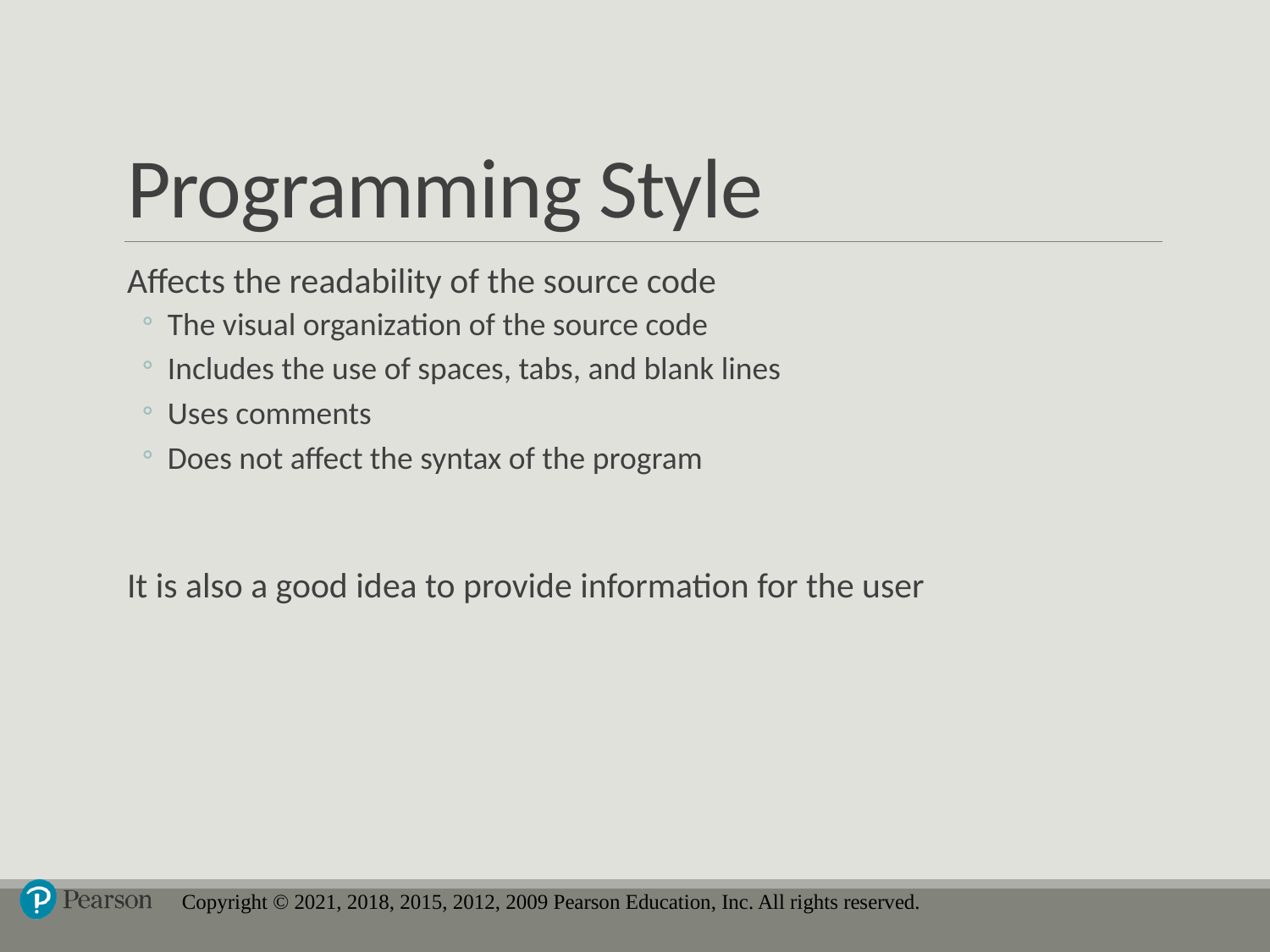

# Programming Style
Affects the readability of the source code
The visual organization of the source code
Includes the use of spaces, tabs, and blank lines
Uses comments
Does not affect the syntax of the program

It is also a good idea to provide information for the user